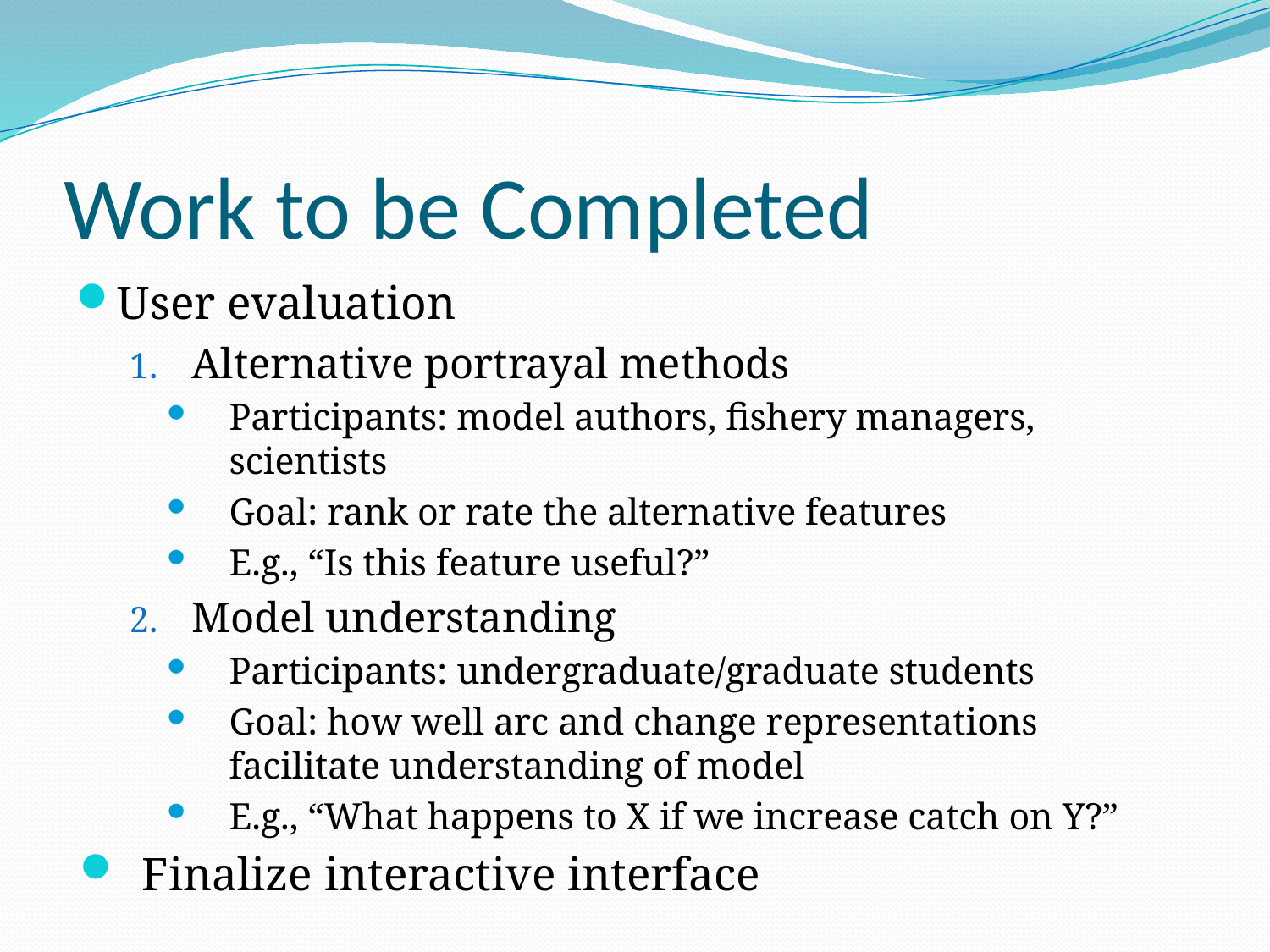

# Work to be Completed
User evaluation
Alternative portrayal methods
Participants: model authors, fishery managers, scientists
Goal: rank or rate the alternative features
E.g., “Is this feature useful?”
Model understanding
Participants: undergraduate/graduate students
Goal: how well arc and change representations facilitate understanding of model
E.g., “What happens to X if we increase catch on Y?”
Finalize interactive interface